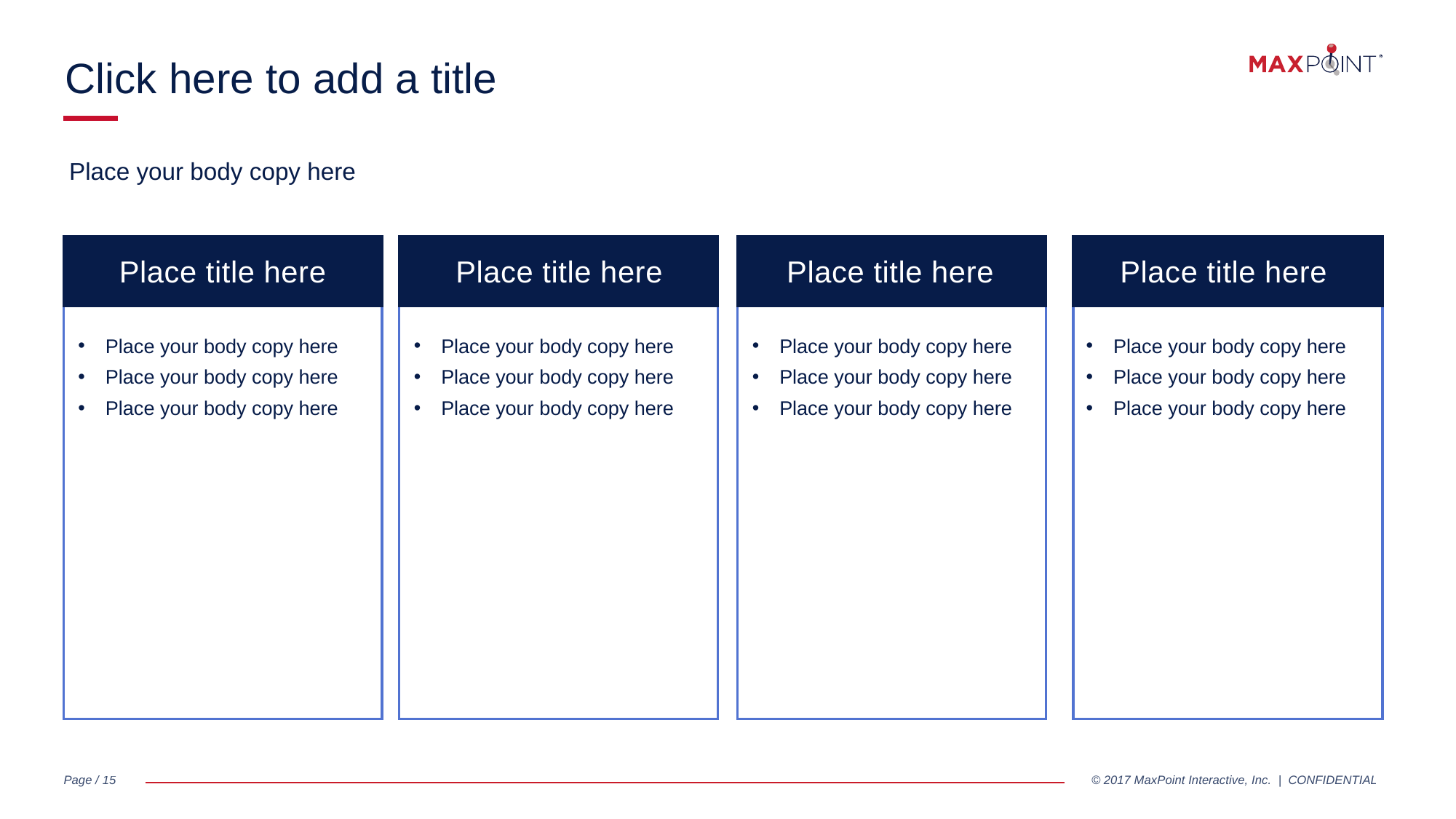

Click here to add a title
Place your body copy here

Place title here
Place title here
Place title here
Place title here
Place your body copy here
Place your body copy here
Place your body copy here

Place your body copy here
Place your body copy here
Place your body copy here

Place your body copy here
Place your body copy here
Place your body copy here

Place your body copy here
Place your body copy here
Place your body copy here